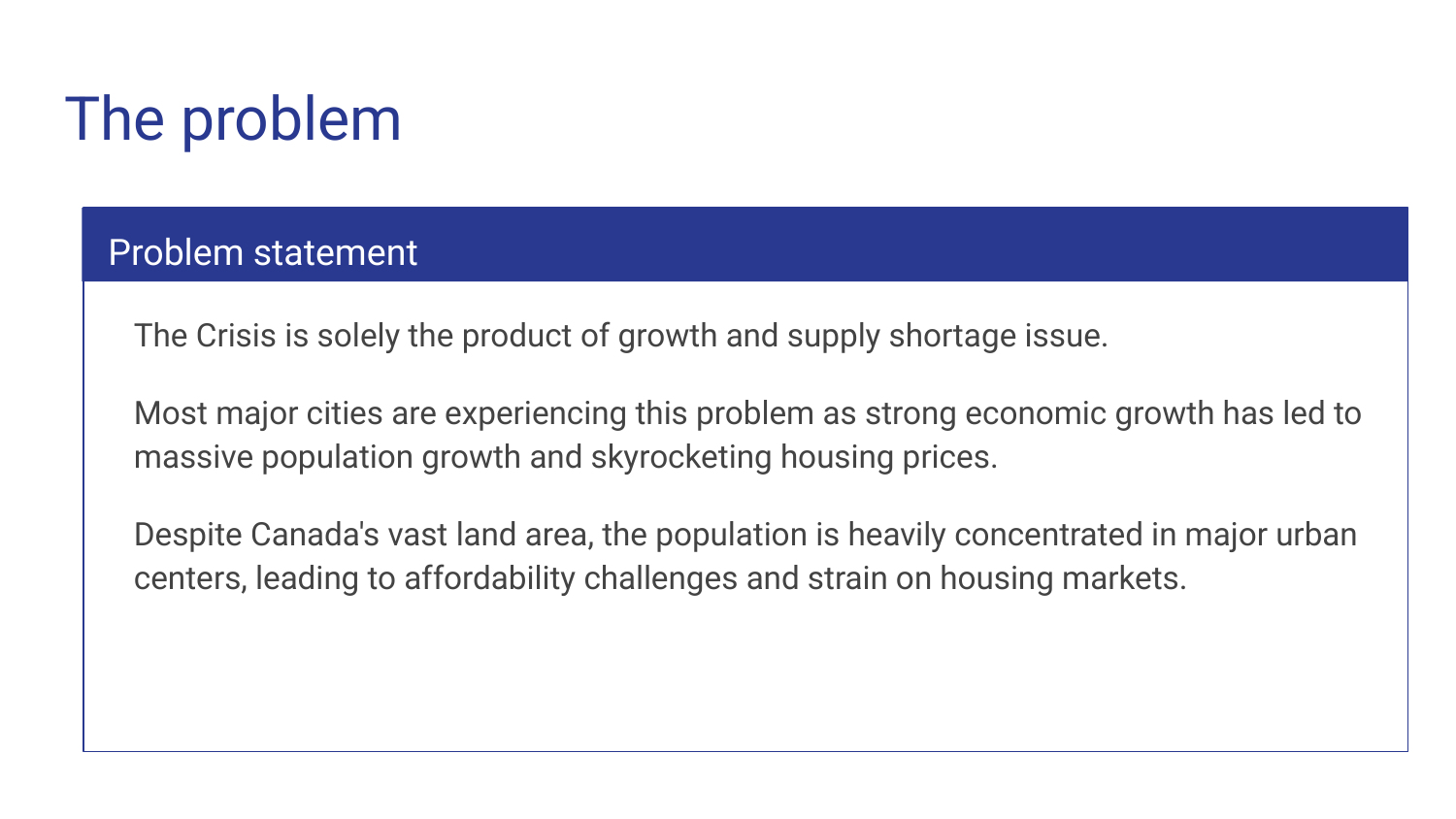

# The problem

Problem statement
The Crisis is solely the product of growth and supply shortage issue.
Most major cities are experiencing this problem as strong economic growth has led to massive population growth and skyrocketing housing prices.
Despite Canada's vast land area, the population is heavily concentrated in major urban centers, leading to affordability challenges and strain on housing markets.